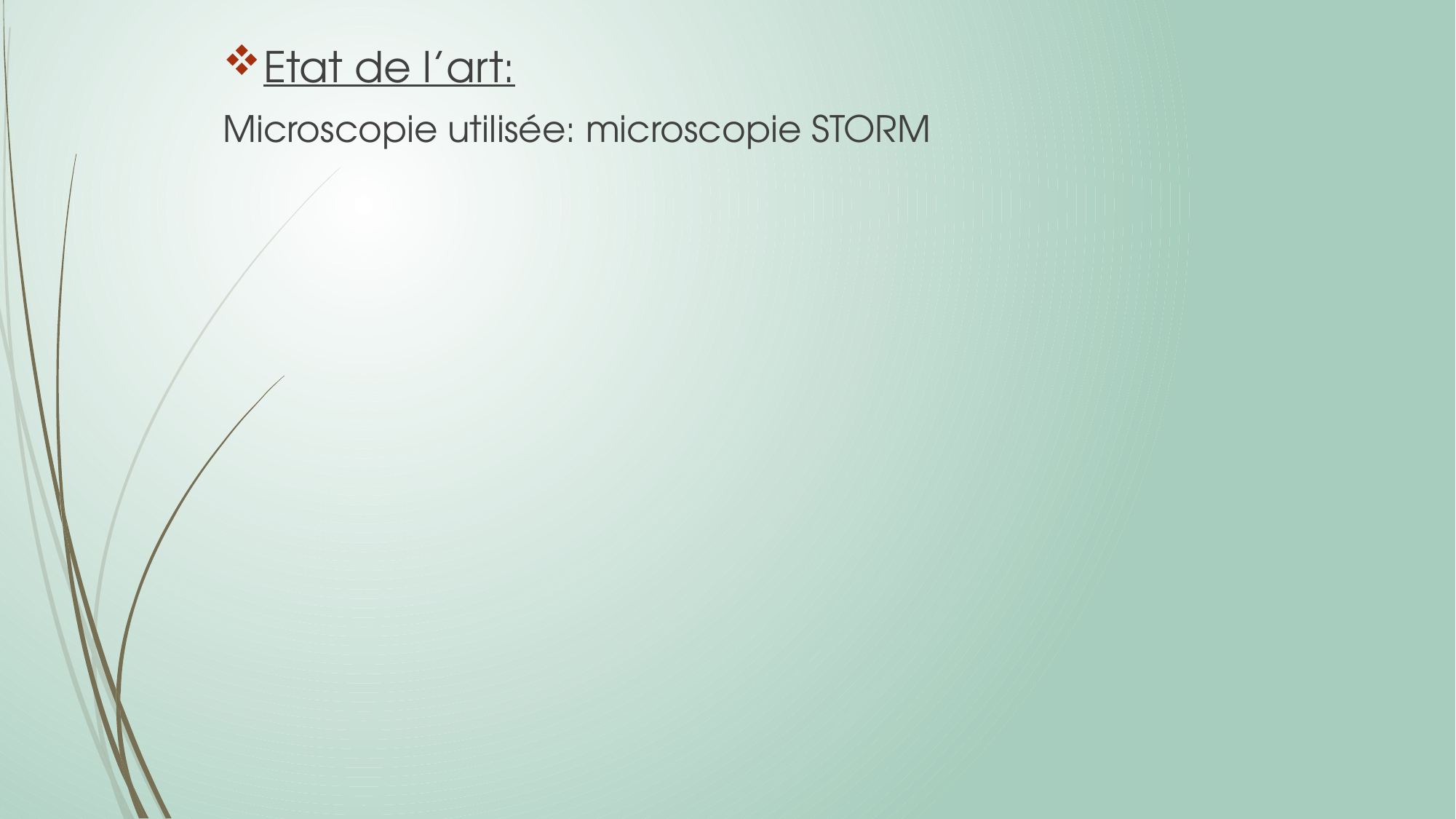

Etat de l’art:
Microscopie utilisée: microscopie STORM